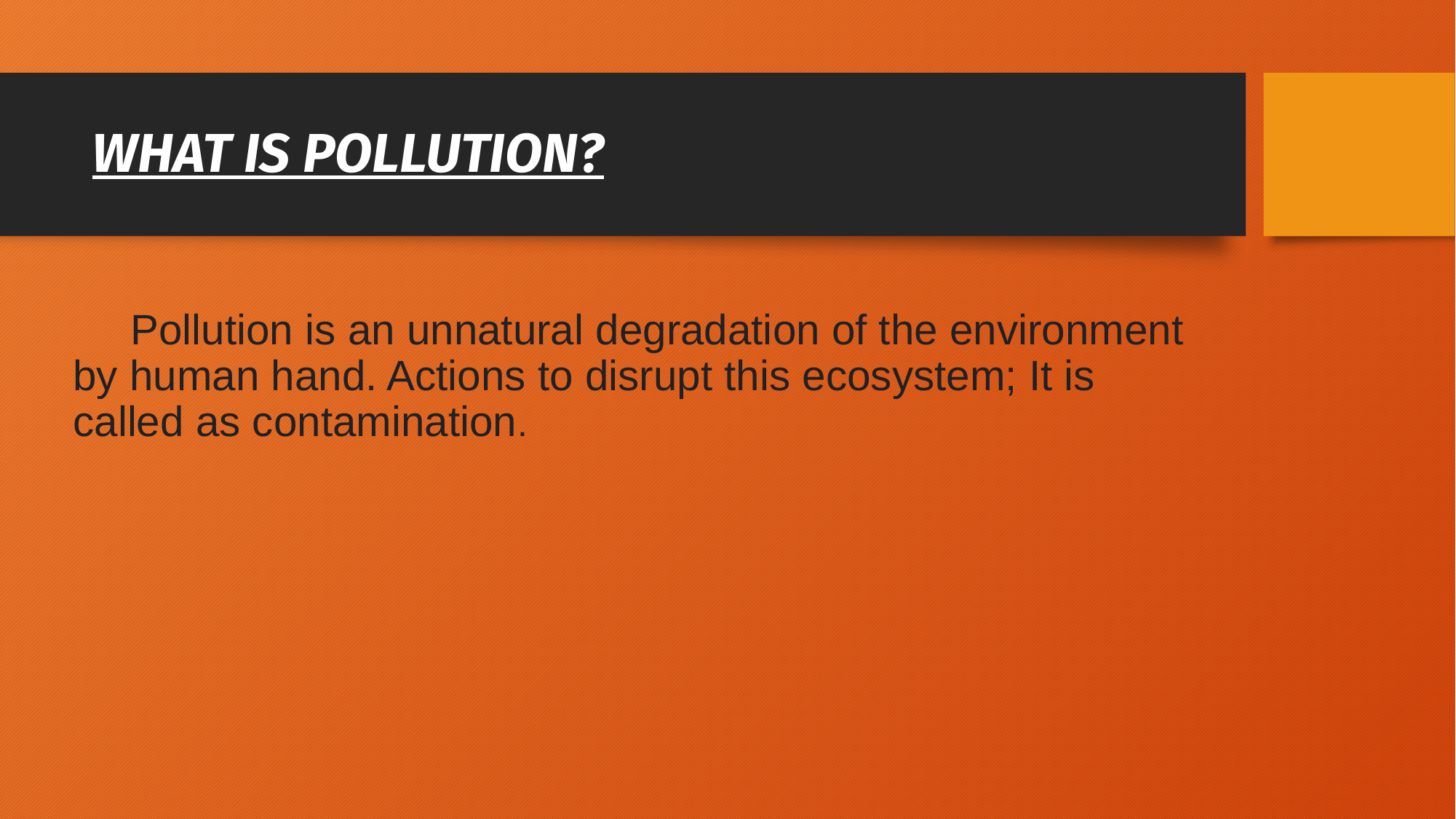

# WHAT IS POLLUTION?
      Pollution is an unnatural degradation of the environment by human hand. Actions to disrupt this ecosystem; It is called as contamination.